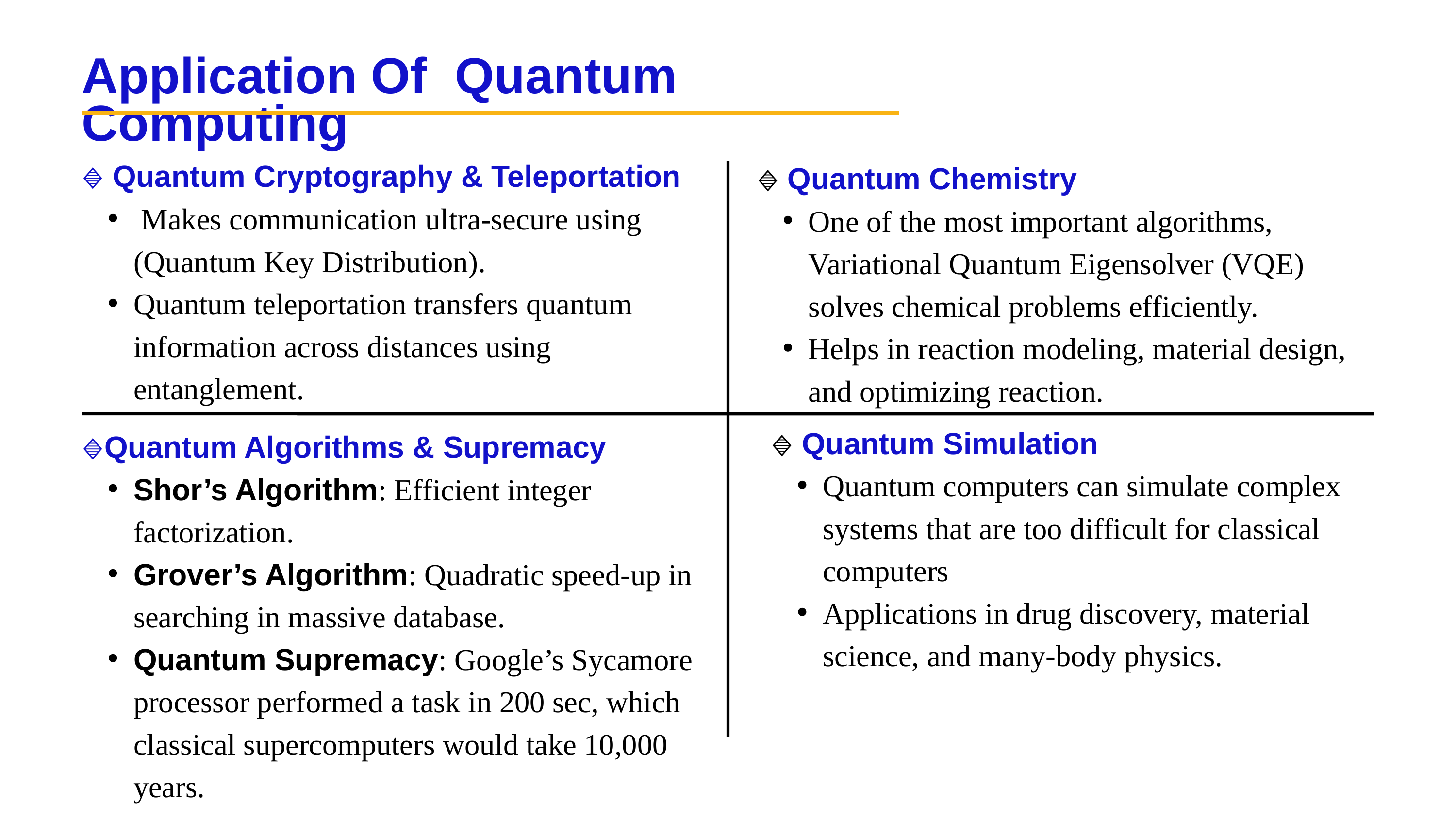

Application Of  Quantum Computing

🔹 Quantum Cryptography & Teleportation
 Makes communication ultra-secure using (Quantum Key Distribution).
Quantum teleportation transfers quantum information across distances using entanglement.
🔹 Quantum Chemistry
One of the most important algorithms,  Variational Quantum Eigensolver (VQE) solves chemical problems efficiently.
Helps in reaction modeling, material design, and optimizing reaction.

🔹 Quantum Simulation
Quantum computers can simulate complex systems that are too difficult for classical computers
Applications in drug discovery, material science, and many-body physics.
🔹Quantum Algorithms & Supremacy
Shor’s Algorithm: Efficient integer factorization.
Grover’s Algorithm: Quadratic speed-up in searching in massive database.
Quantum Supremacy: Google’s Sycamore processor performed a task in 200 sec, which classical supercomputers would take 10,000 years.